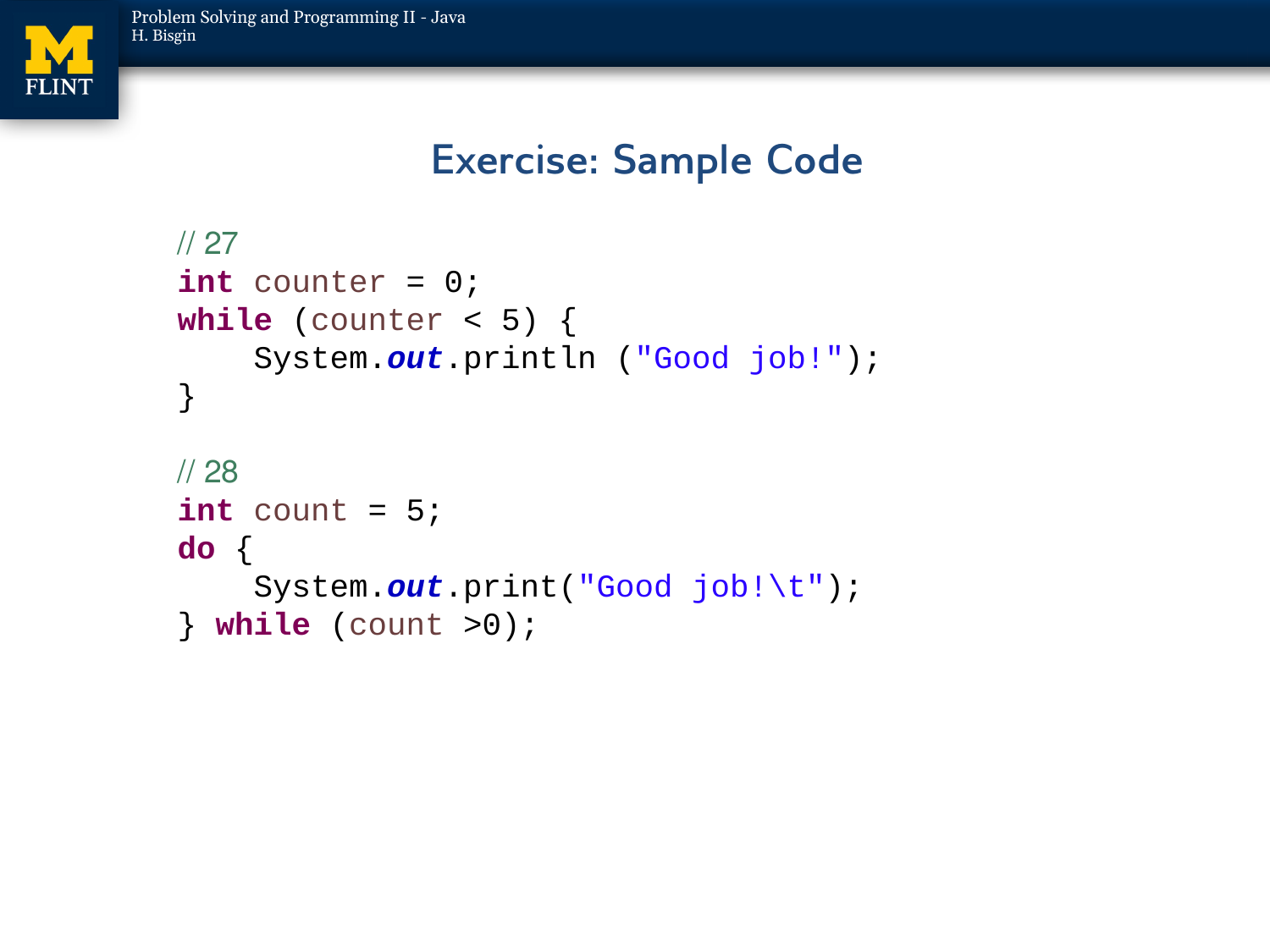

# Exercise: Sample Code
// 27
int counter = 0;
while (counter < 5) {
    System.out.println ("Good job!");
}

// 28
int count = 5;
do {
    System.out.print("Good job!\t");
} while (count >0);